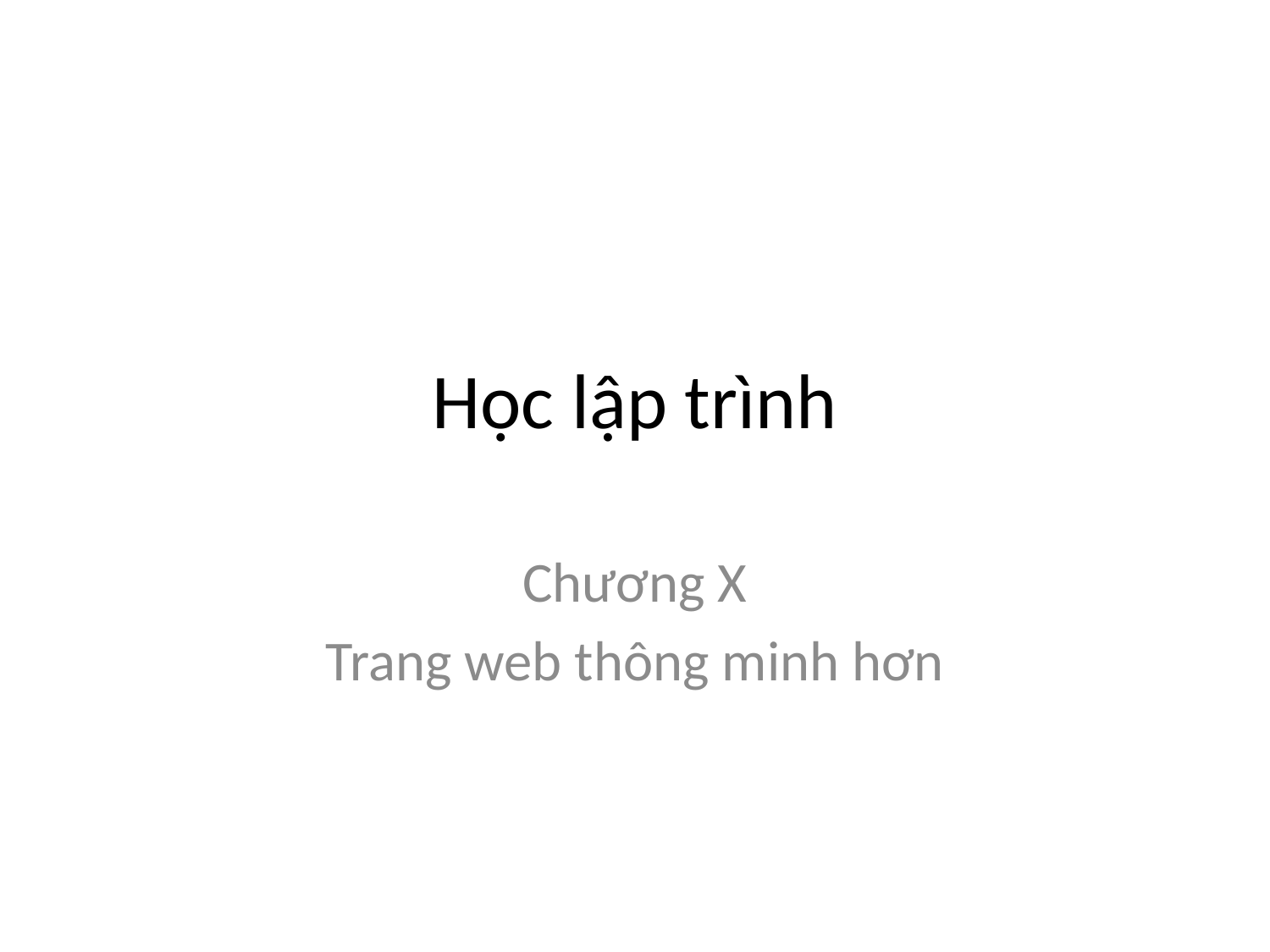

# Học lập trình
Chương X
Trang web thông minh hơn